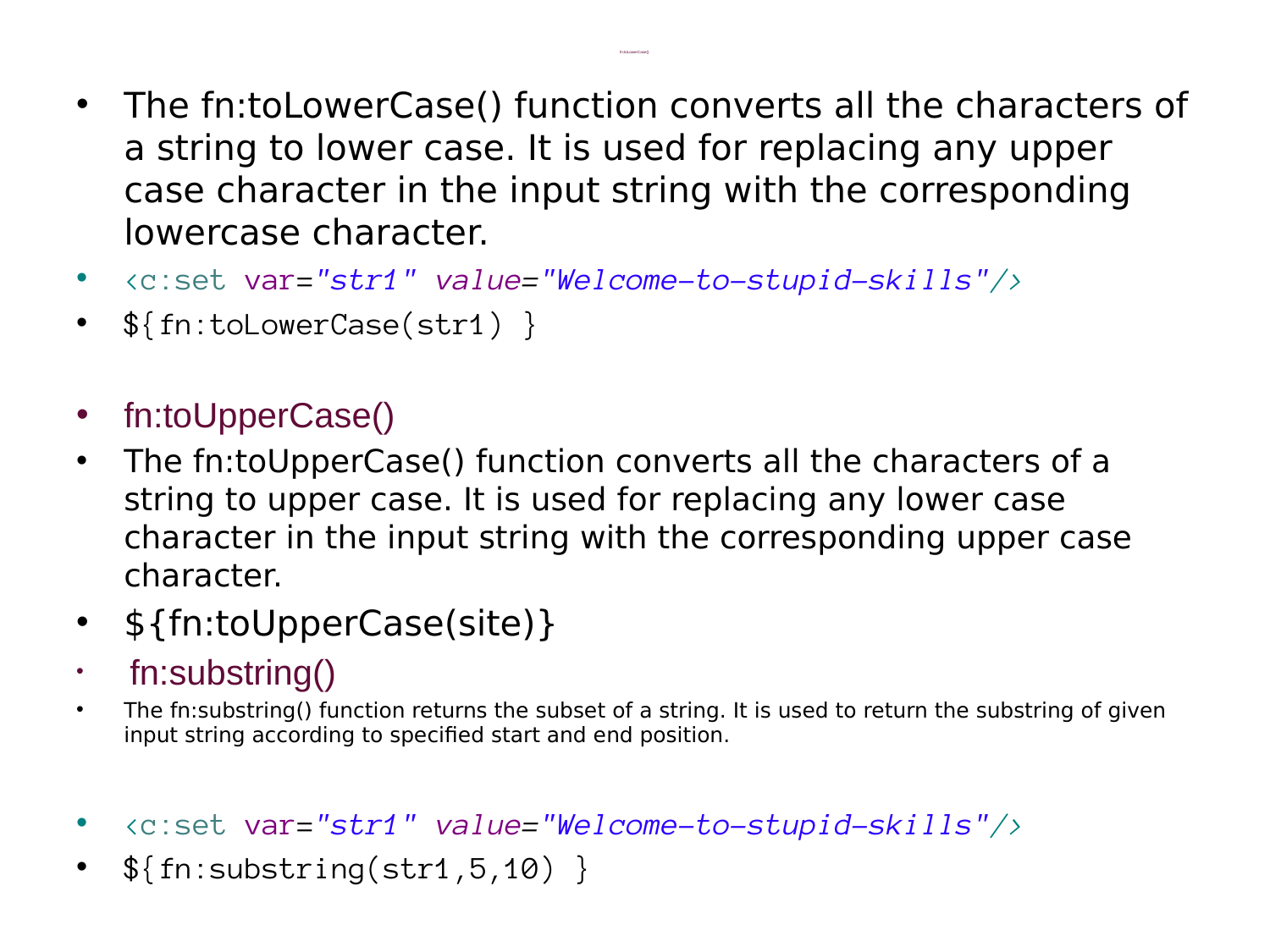

# fn:toLowerCase()
The fn:toLowerCase() function converts all the characters of a string to lower case. It is used for replacing any upper case character in the input string with the corresponding lowercase character.
<c:set var="str1" value="Welcome-to-stupid-skills"/>
${fn:toLowerCase(str1) }

fn:toUpperCase()
The fn:toUpperCase() function converts all the characters of a string to upper case. It is used for replacing any lower case character in the input string with the corresponding upper case character.
${fn:toUpperCase(site)}
 fn:substring()
The fn:substring() function returns the subset of a string. It is used to return the substring of given input string according to specified start and end position.

<c:set var="str1" value="Welcome-to-stupid-skills"/>
${fn:substring(str1,5,10) }